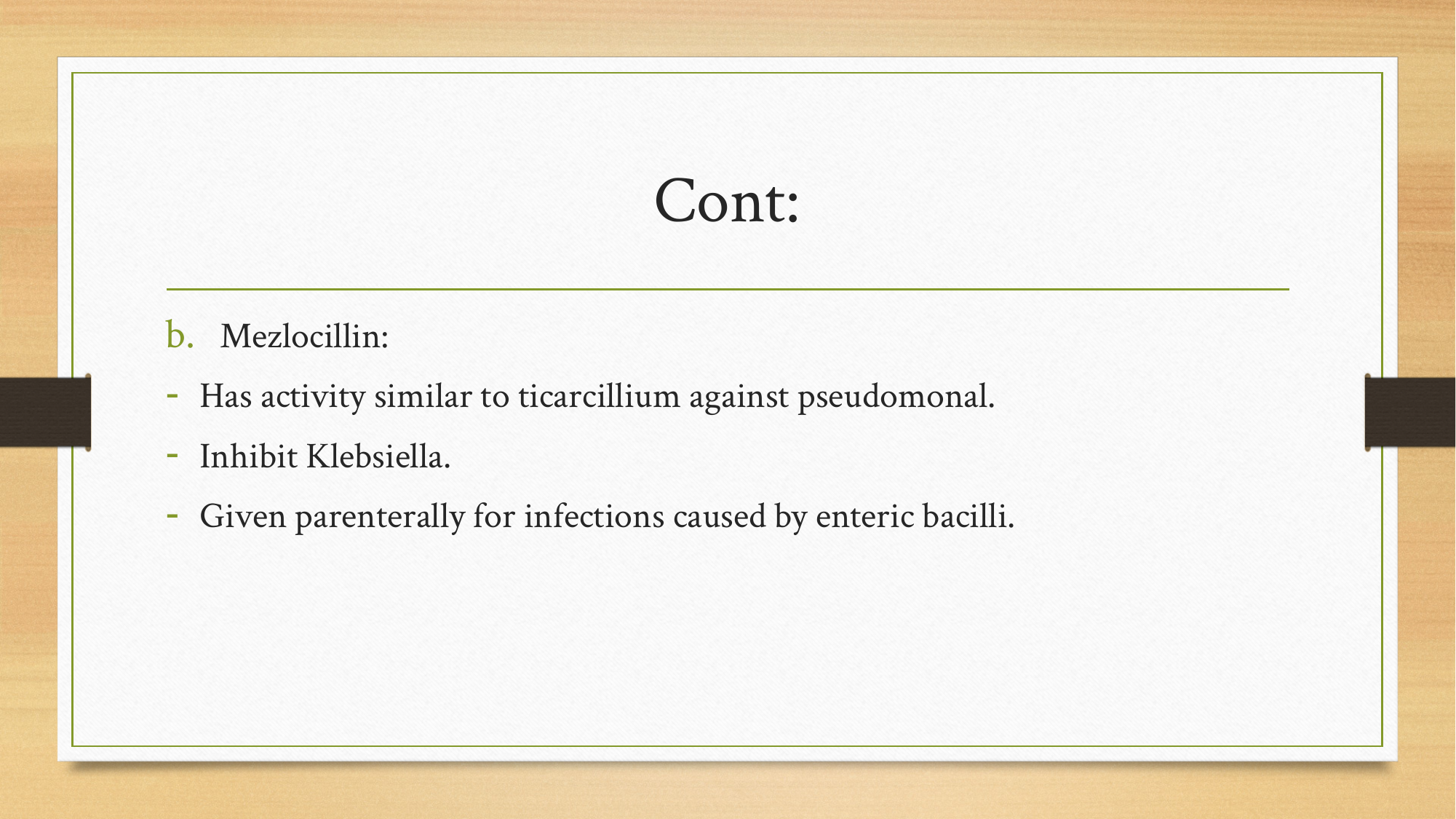

# Cont:
Mezlocillin:
Has activity similar to ticarcillium against pseudomonal.
Inhibit Klebsiella.
Given parenterally for infections caused by enteric bacilli.